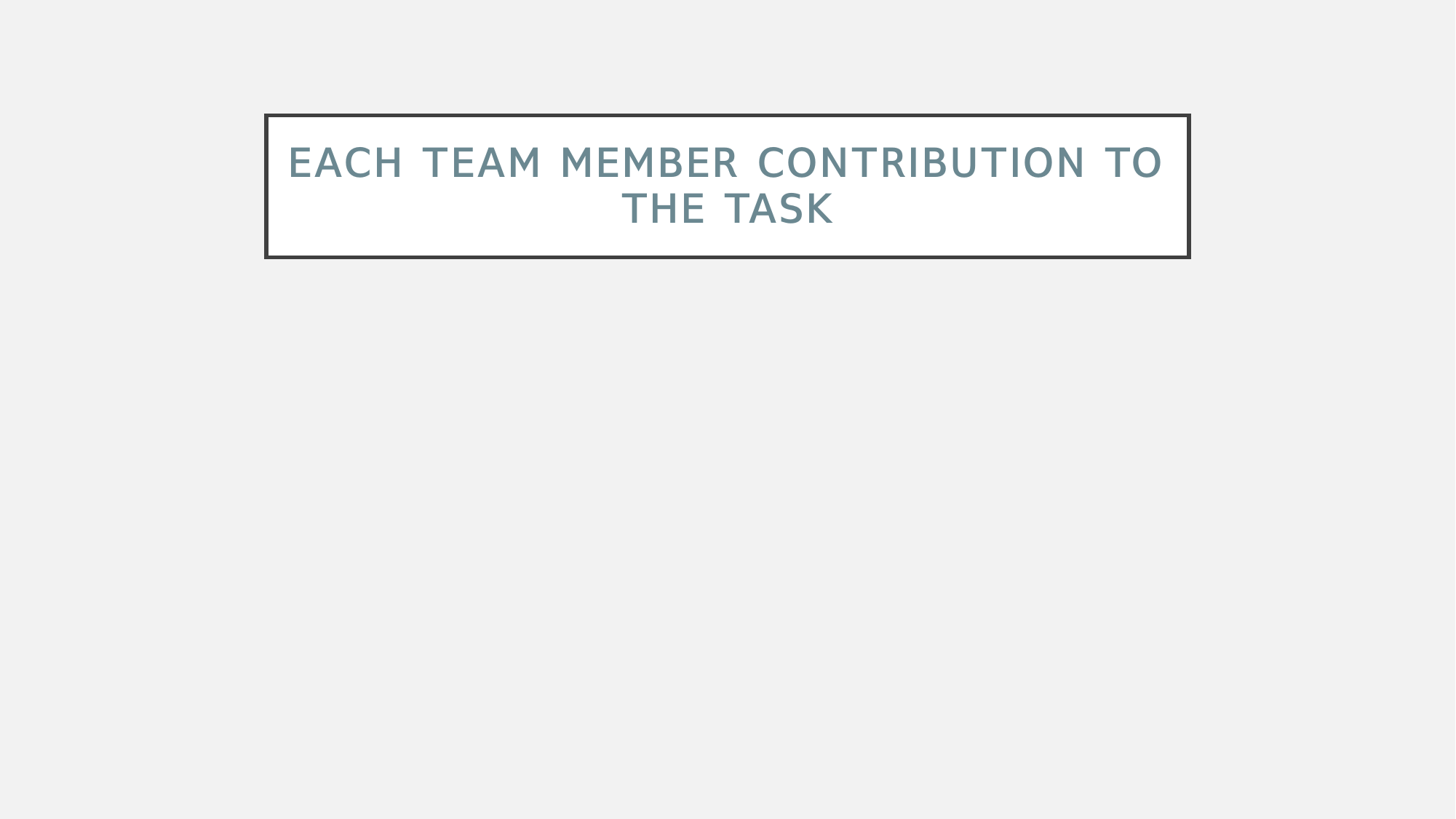

# Each team member contribution to the task